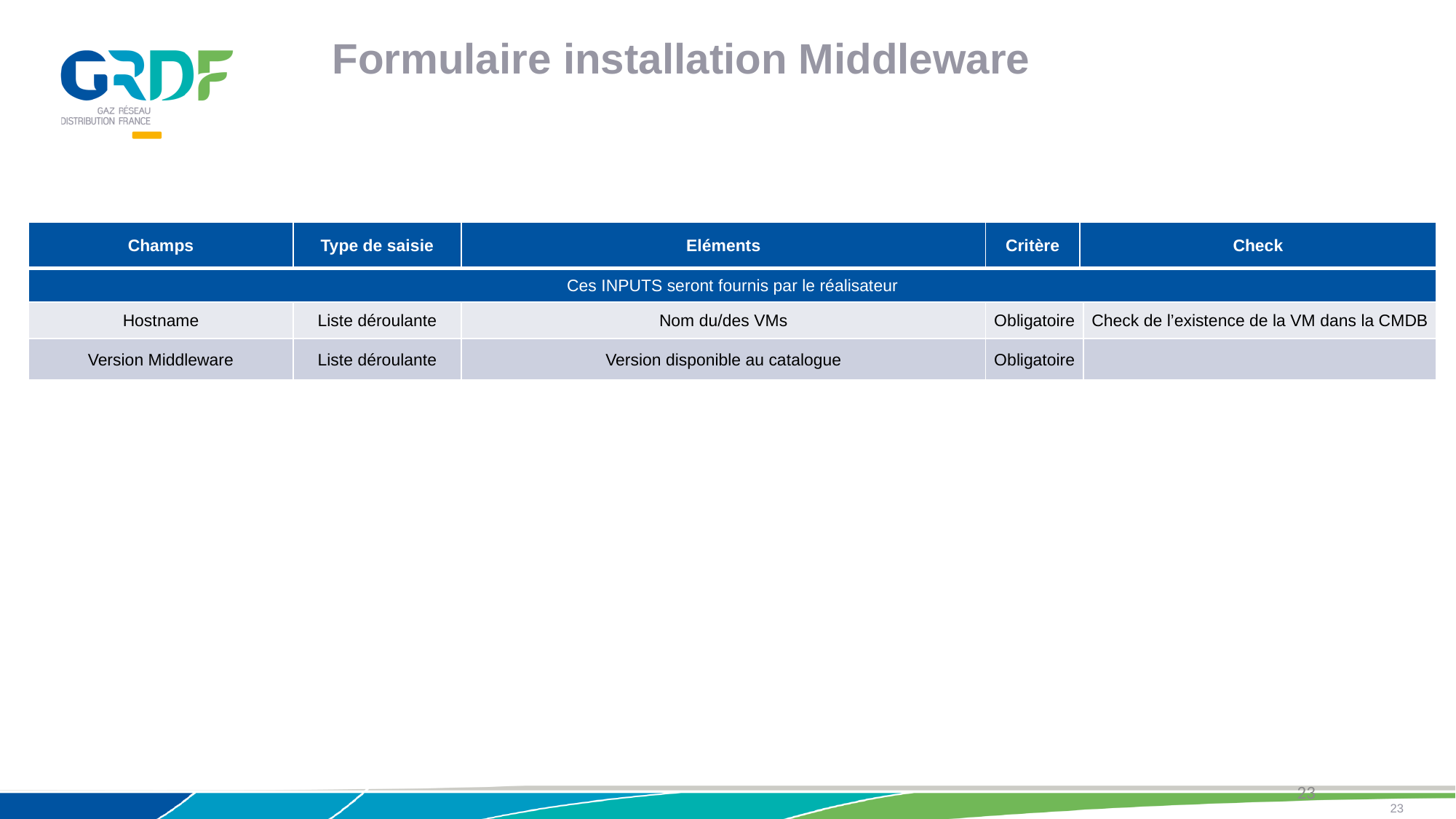

Formulaire installation Middleware
| Champs | Type de saisie | Eléments | Critère | Check |  |
| --- | --- | --- | --- | --- | --- |
| Ces INPUTS seront fournis par le réalisateur |  |  |  |  |  |
| Hostname | Liste déroulante | Nom du/des VMs | Obligatoire | Calculer en fonction des informations saisies + Check CI CMDB et/ou Infoblox | Check de l’existence de la VM dans la CMDB |
| Version Middleware | Liste déroulante | Version disponible au catalogue | Obligatoire |  |  |
23
23
03/12/2018